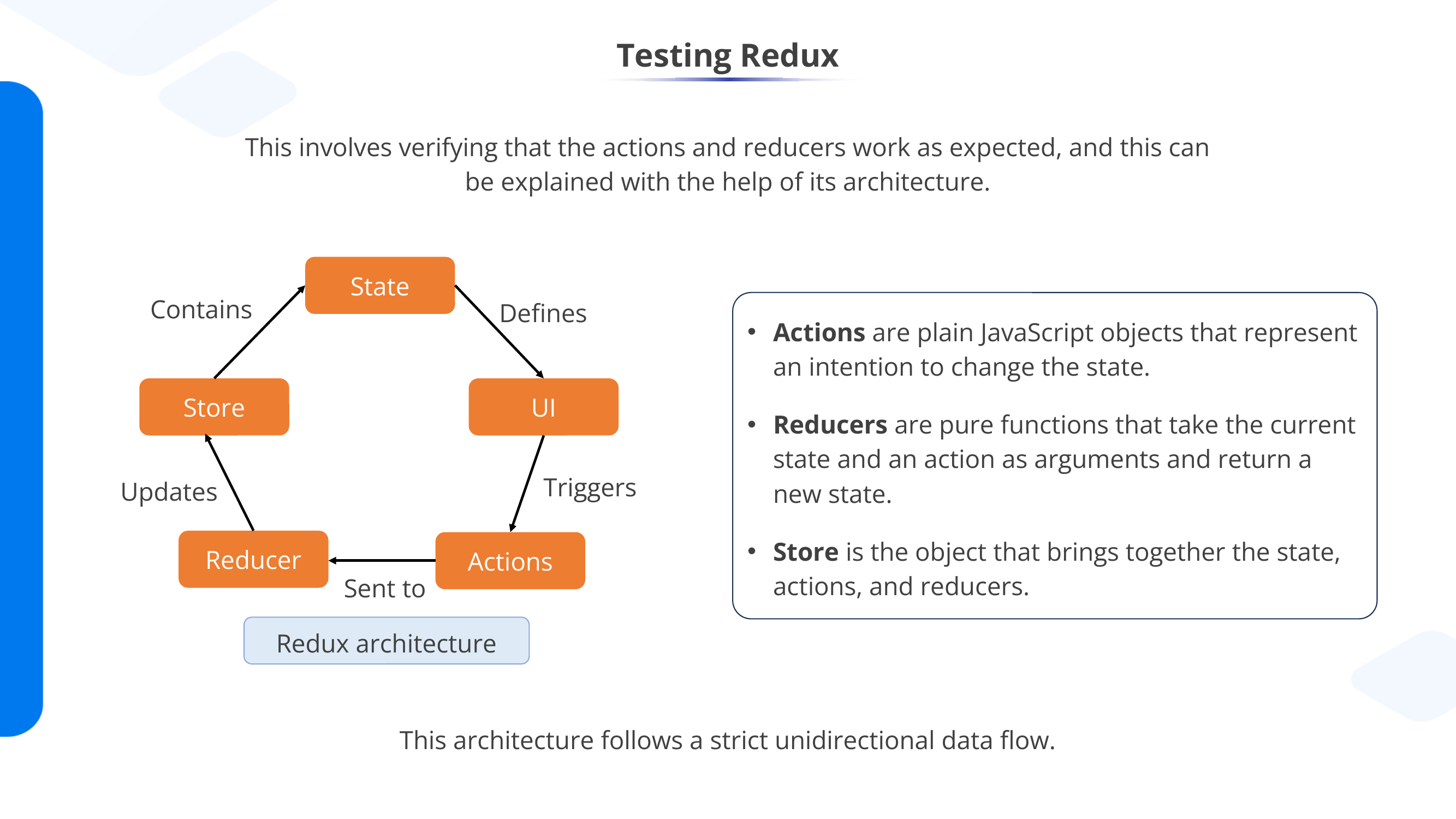

Testing Redux

This involves verifying that the actions and reducers work as expected, and this can be explained with the help of its architecture.
State
UI
Store
Reducer
Actions
Contains
Defines
Triggers
Updates
Sent to

Actions are plain JavaScript objects that represent an intention to change the state.

Reducers are pure functions that take the current state and an action as arguments and return a new state.

Store is the object that brings together the state, actions, and reducers.

Redux architecture
This architecture follows a strict unidirectional data flow.